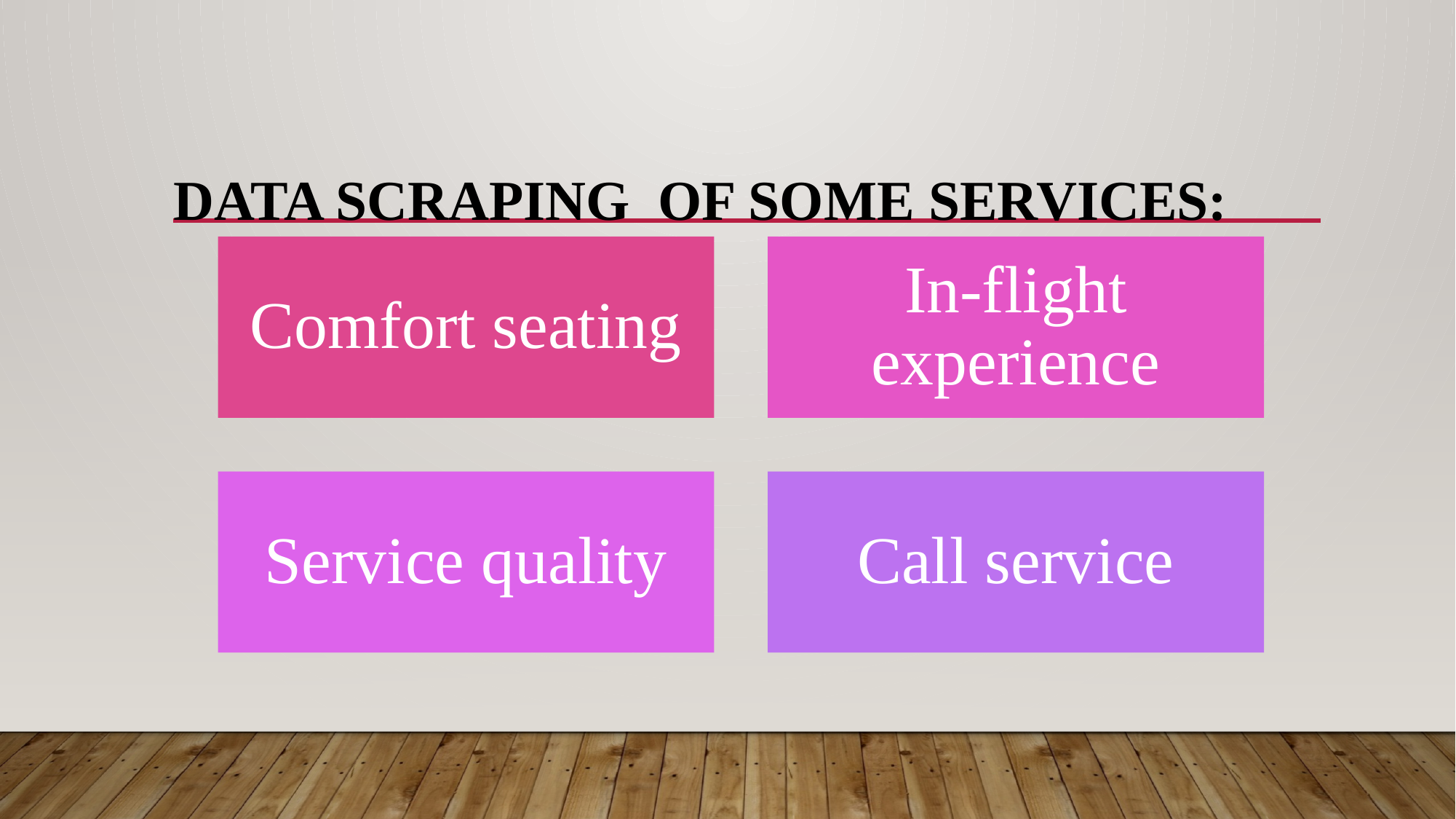

# Data scraping  of some services:
Comfort seating
In-flight experience
Service quality
Call service